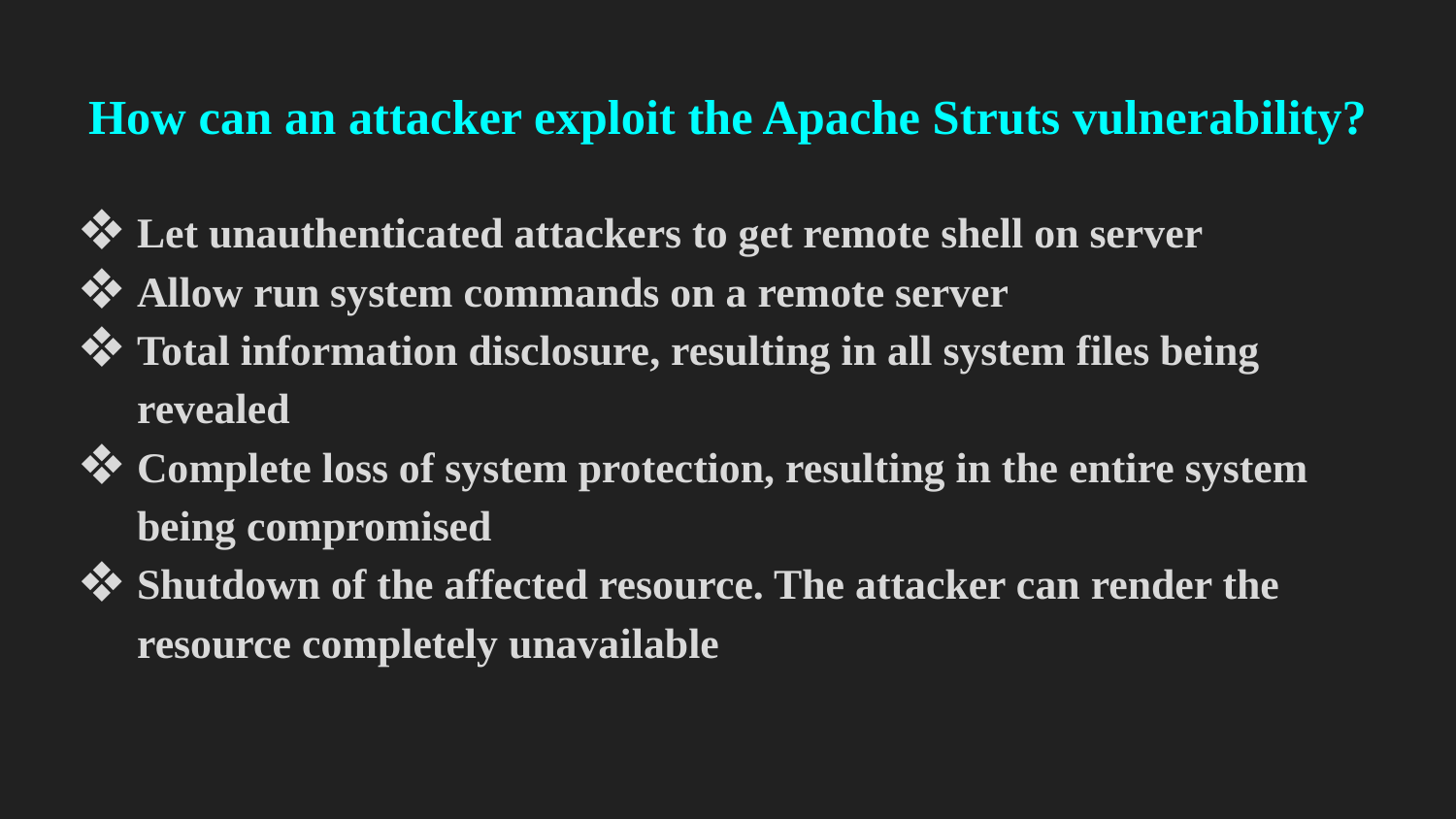

# How can an attacker exploit the Apache Struts vulnerability?
Let unauthenticated attackers to get remote shell on server
Allow run system commands on a remote server
Total information disclosure, resulting in all system files being revealed
Complete loss of system protection, resulting in the entire system being compromised
Shutdown of the affected resource. The attacker can render the resource completely unavailable